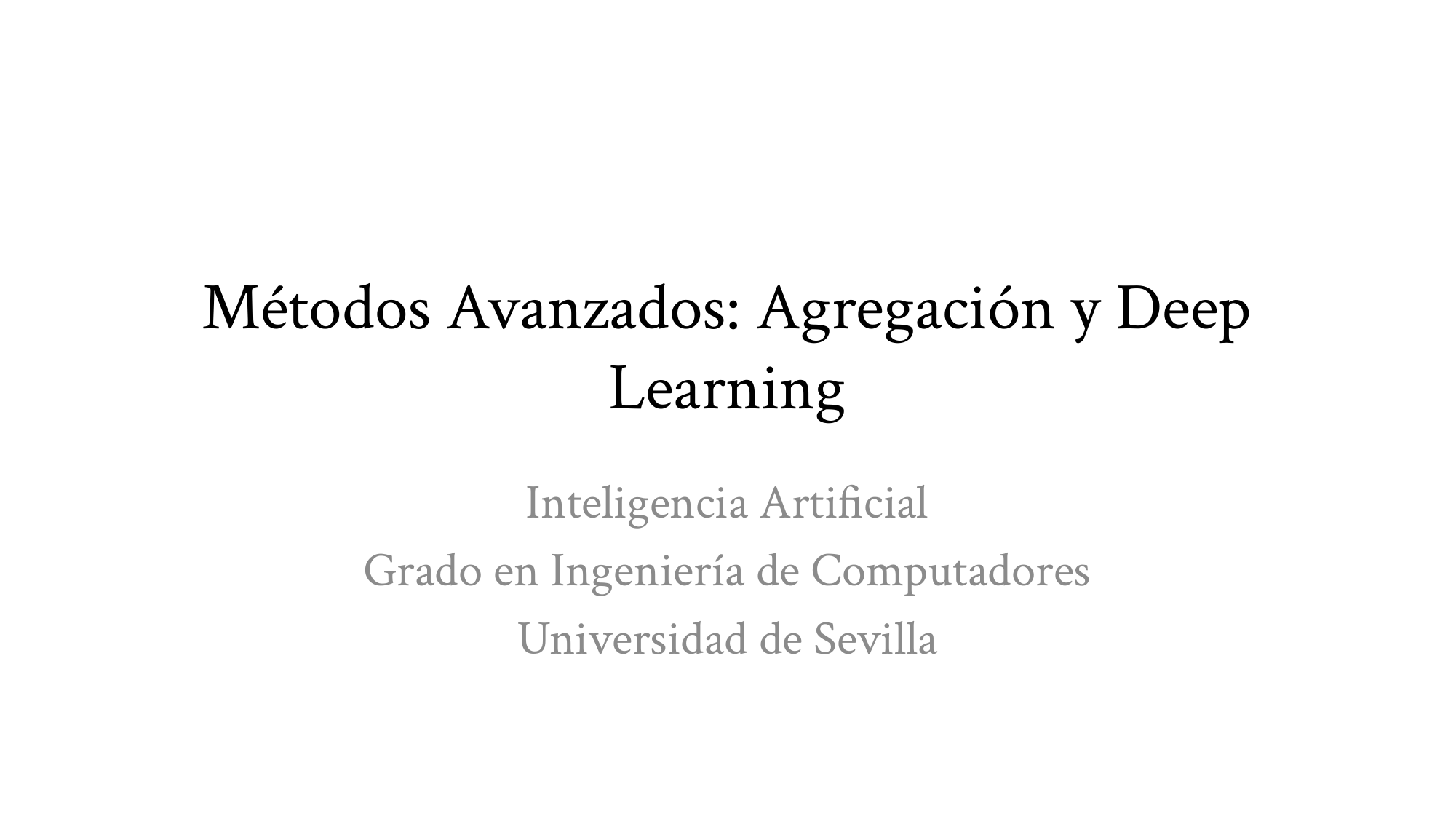

# Métodos Avanzados: Agregación y Deep Learning
Inteligencia Artificial
Grado en Ingeniería de Computadores
Universidad de Sevilla